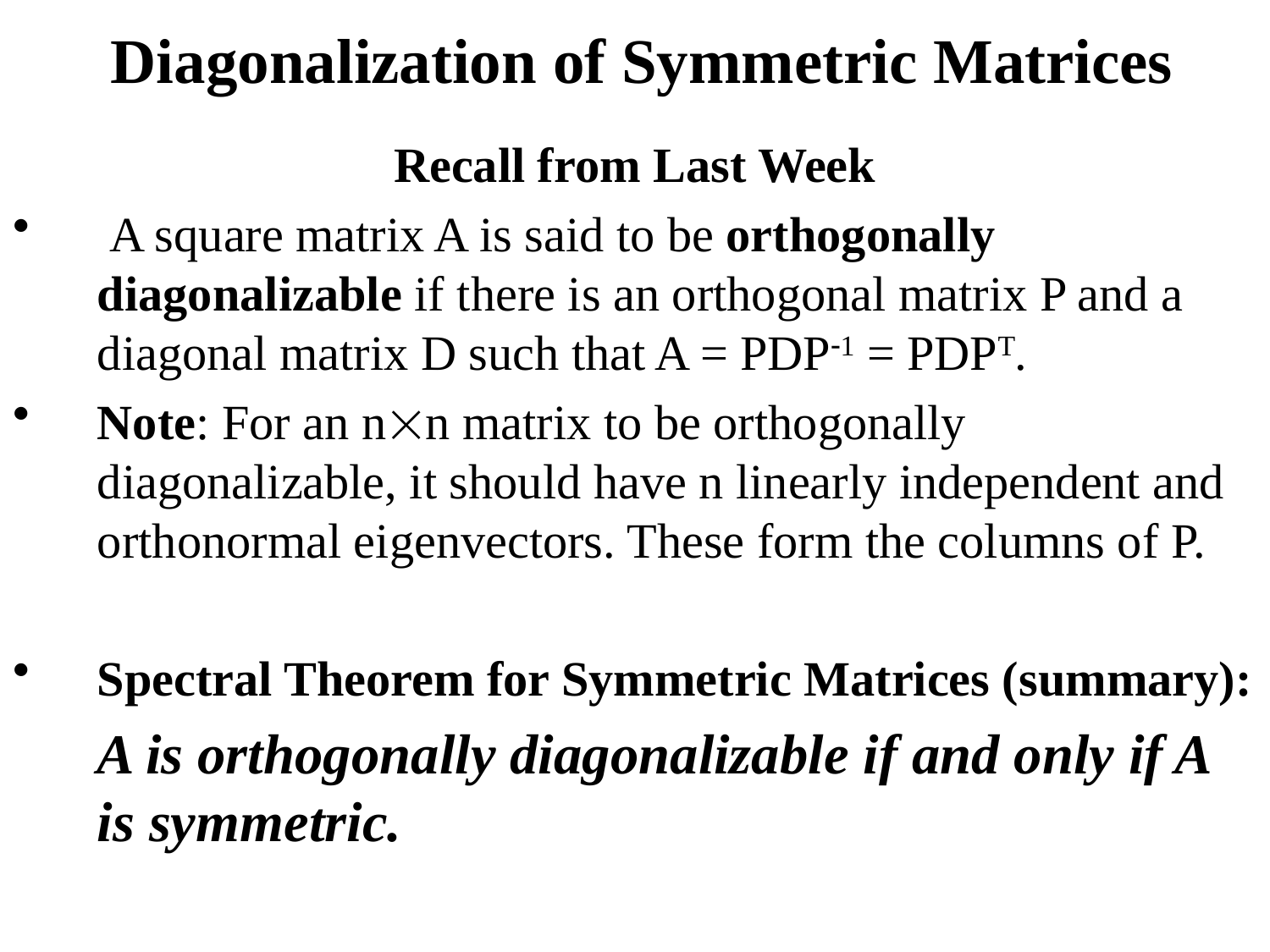

# Diagonalization of Symmetric Matrices
Recall from Last Week
 A square matrix A is said to be orthogonally diagonalizable if there is an orthogonal matrix P and a diagonal matrix D such that A = PDP−1 = PDPT.
Note: For an n×n matrix to be orthogonally diagonalizable, it should have n linearly independent and orthonormal eigenvectors. These form the columns of P.

Spectral Theorem for Symmetric Matrices (summary):
	A is orthogonally diagonalizable if and only if A is symmetric.